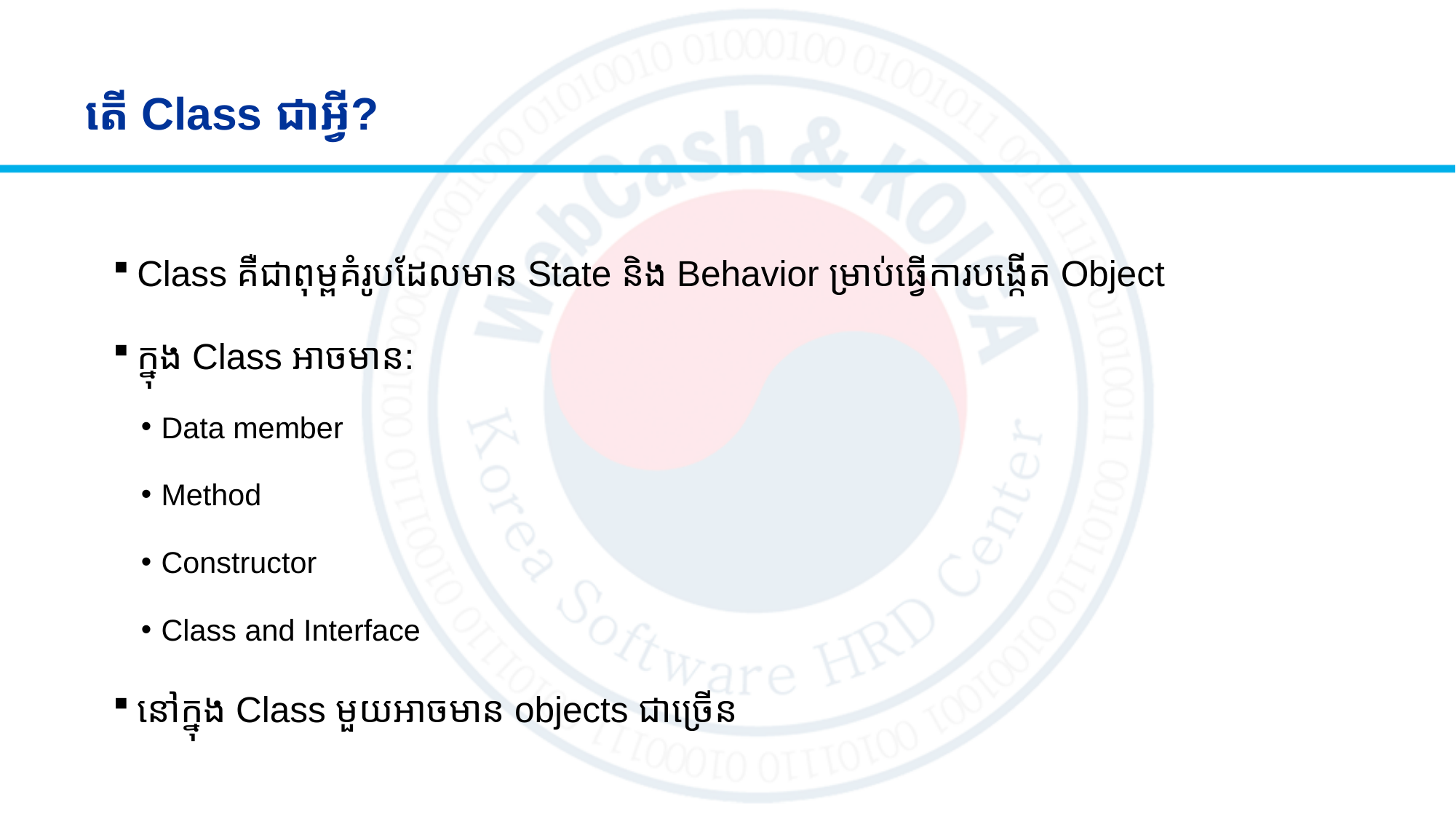

# តើ Class ជាអ្វី?

Class គឺជាពុម្ពគំរូបដែលមាន State និង​ Behavior​ ម្រាប់ធ្វើការបង្កើត Object
ក្នុង Class អាចមាន:
Data member
Method
Constructor
Class and Interface
នៅក្នុង Class មួយអាចមាន objects ជាច្រើន